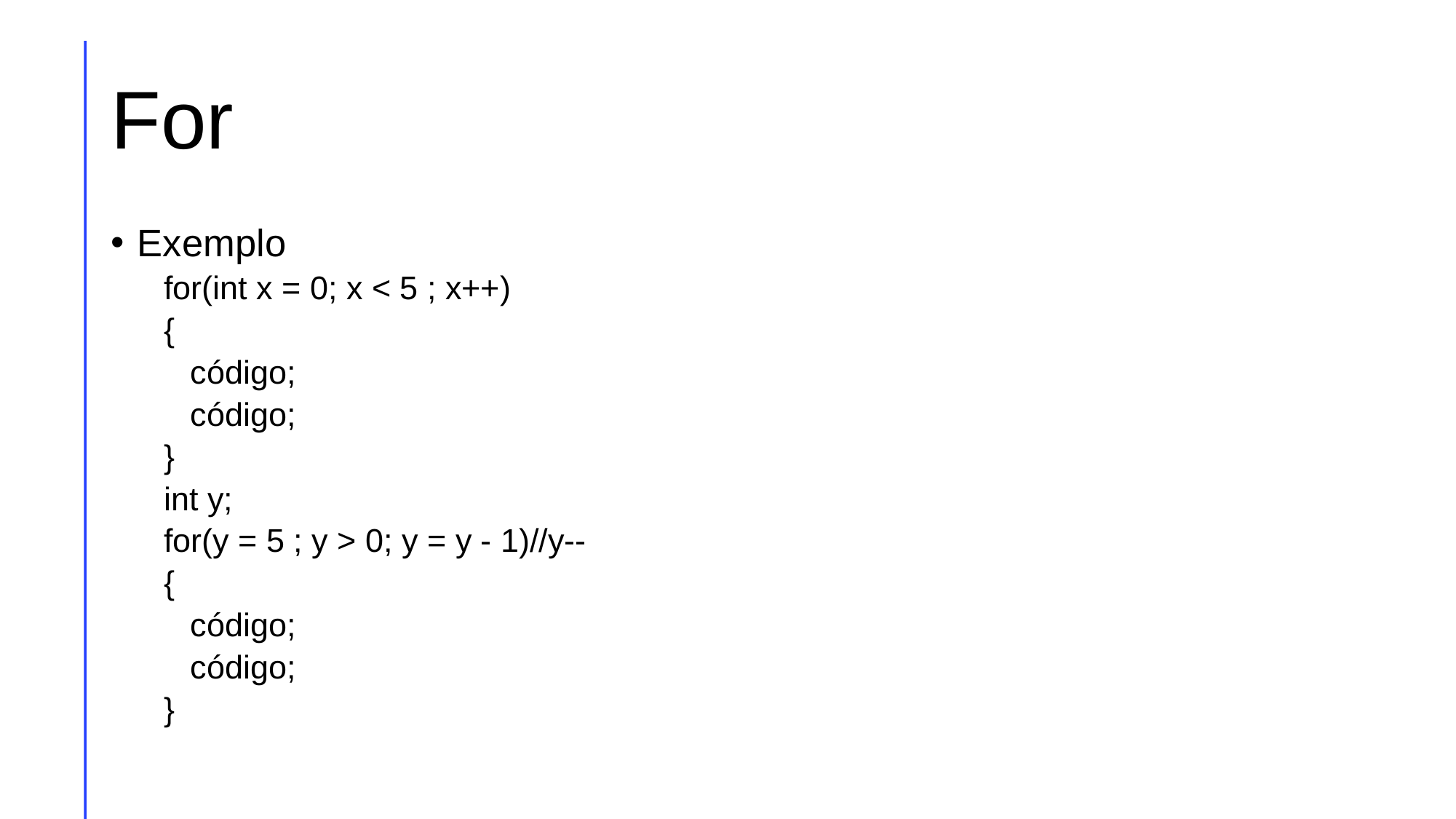

# For
Exemplo
for(int x = 0; x < 5 ; x++)
{
		código;
		código;
}
int y;
for(y = 5 ; y > 0; y = y - 1)//y--
{
		código;
		código;
}